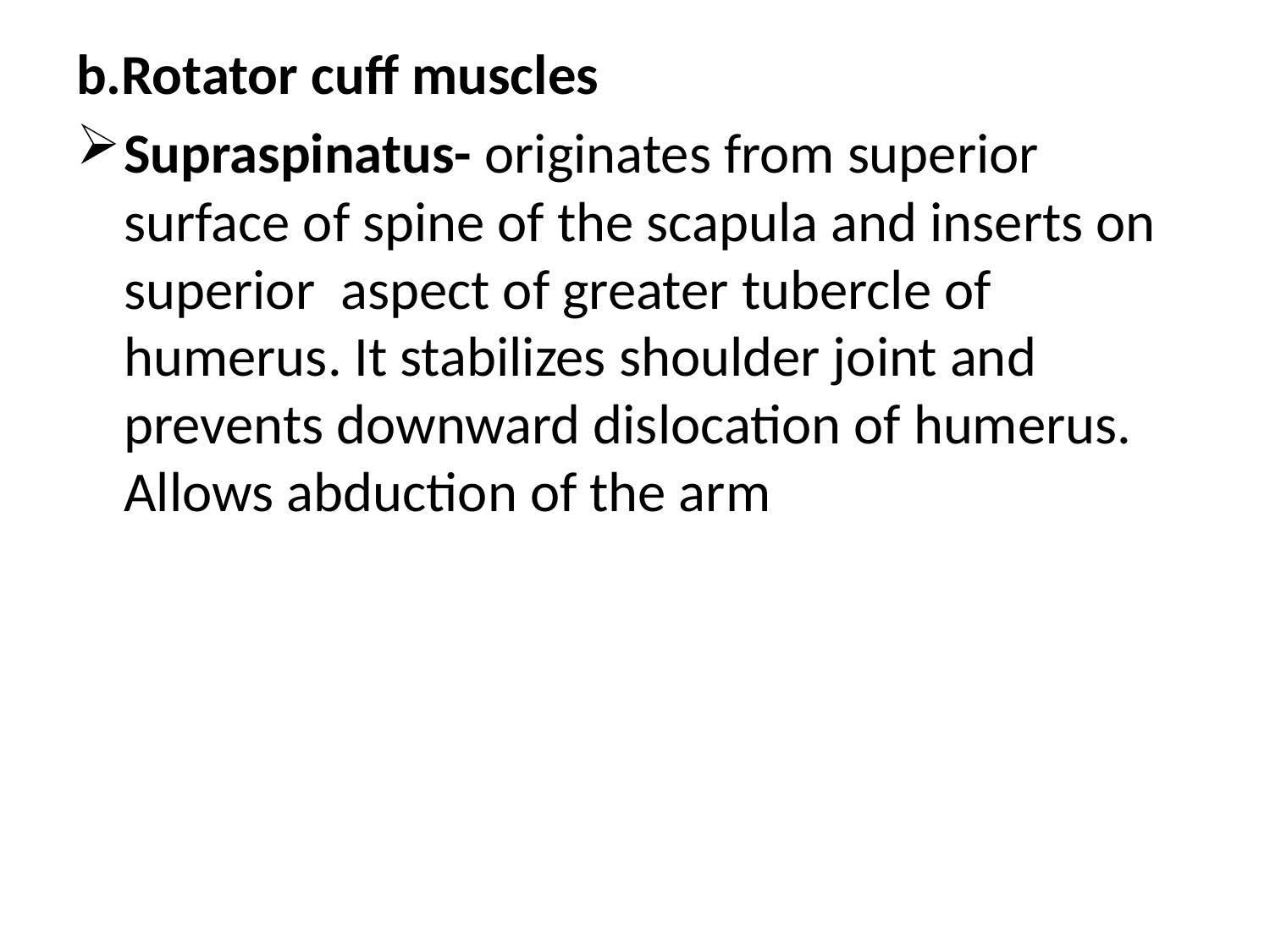

b.Rotator cuff muscles
Supraspinatus- originates from superior surface of spine of the scapula and inserts on superior  aspect of greater tubercle of humerus. It stabilizes shoulder joint and prevents downward dislocation of humerus. Allows abduction of the arm